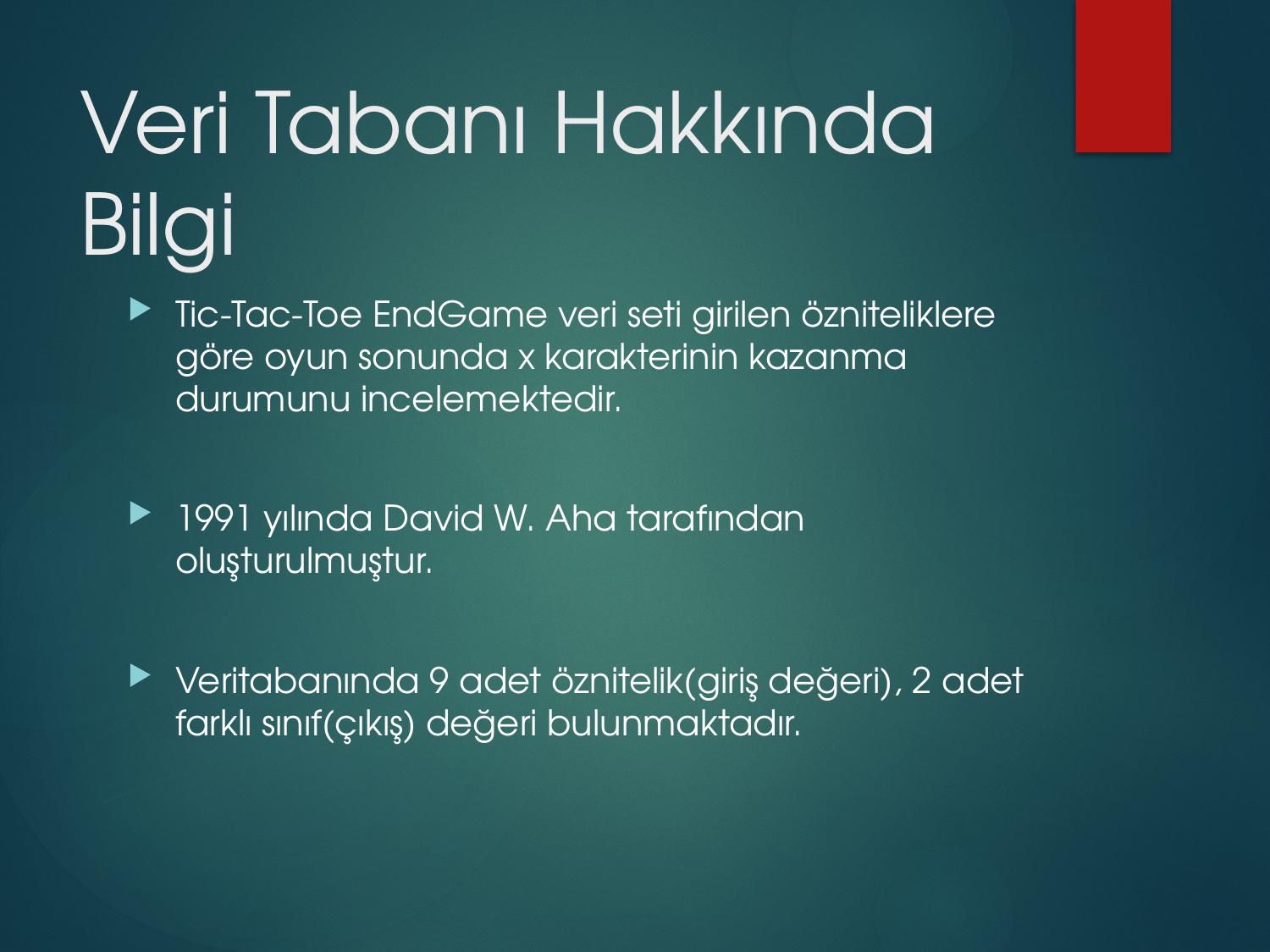

# Veri Tabanı Hakkında Bilgi
Tic-Tac-Toe EndGame veri seti girilen özniteliklere göre oyun sonunda x karakterinin kazanma durumunu incelemektedir.

1991 yılında David W. Aha tarafından oluşturulmuştur.

Veritabanında 9 adet öznitelik(giriş değeri), 2 adet farklı sınıf(çıkış) değeri bulunmaktadır.